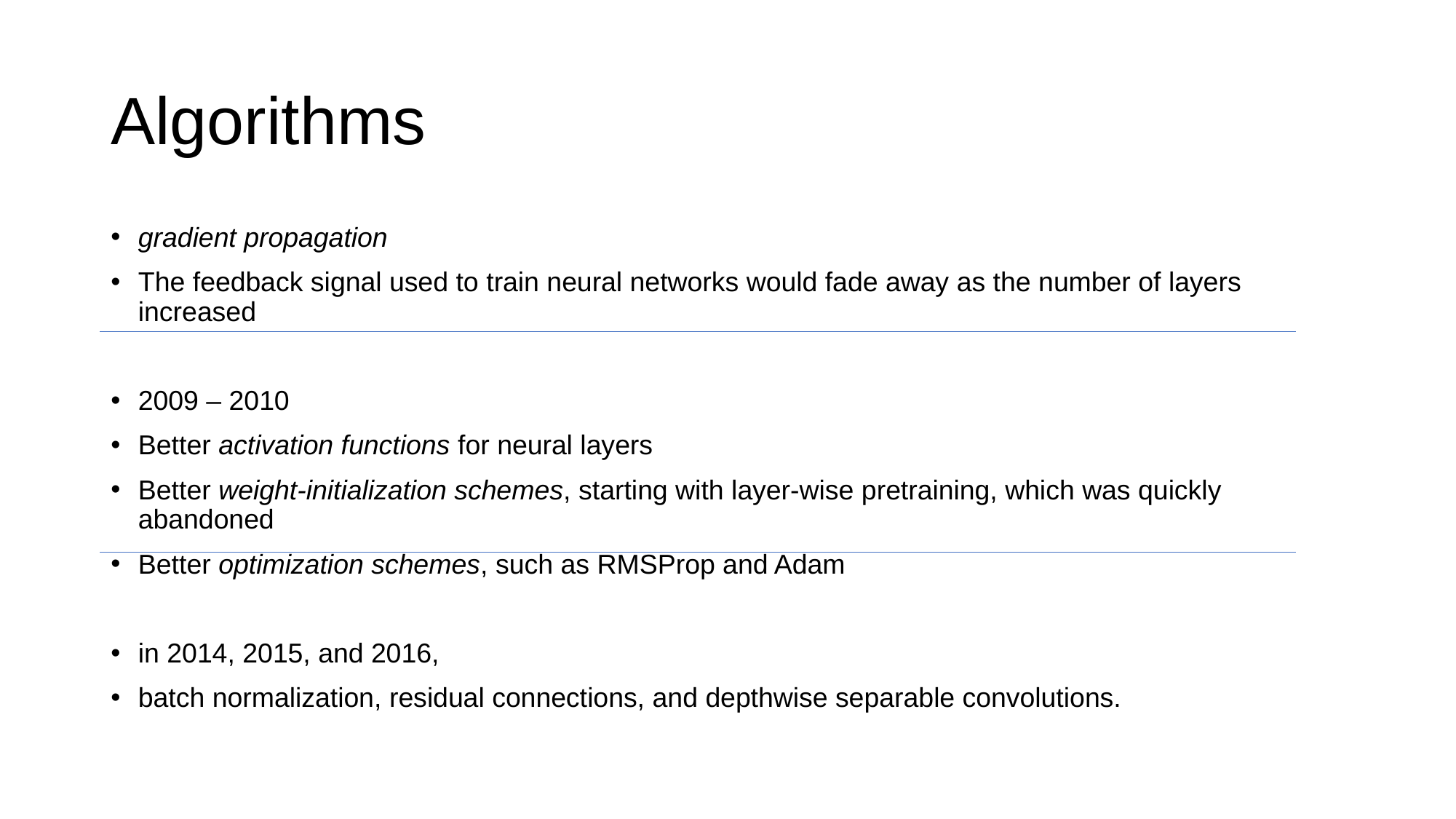

# Algorithms
gradient propagation
The feedback signal used to train neural networks would fade away as the number of layers increased

2009 – 2010
Better activation functions for neural layers
Better weight-initialization schemes, starting with layer-wise pretraining, which was quickly abandoned
Better optimization schemes, such as RMSProp and Adam

in 2014, 2015, and 2016,
batch normalization, residual connections, and depthwise separable convolutions.